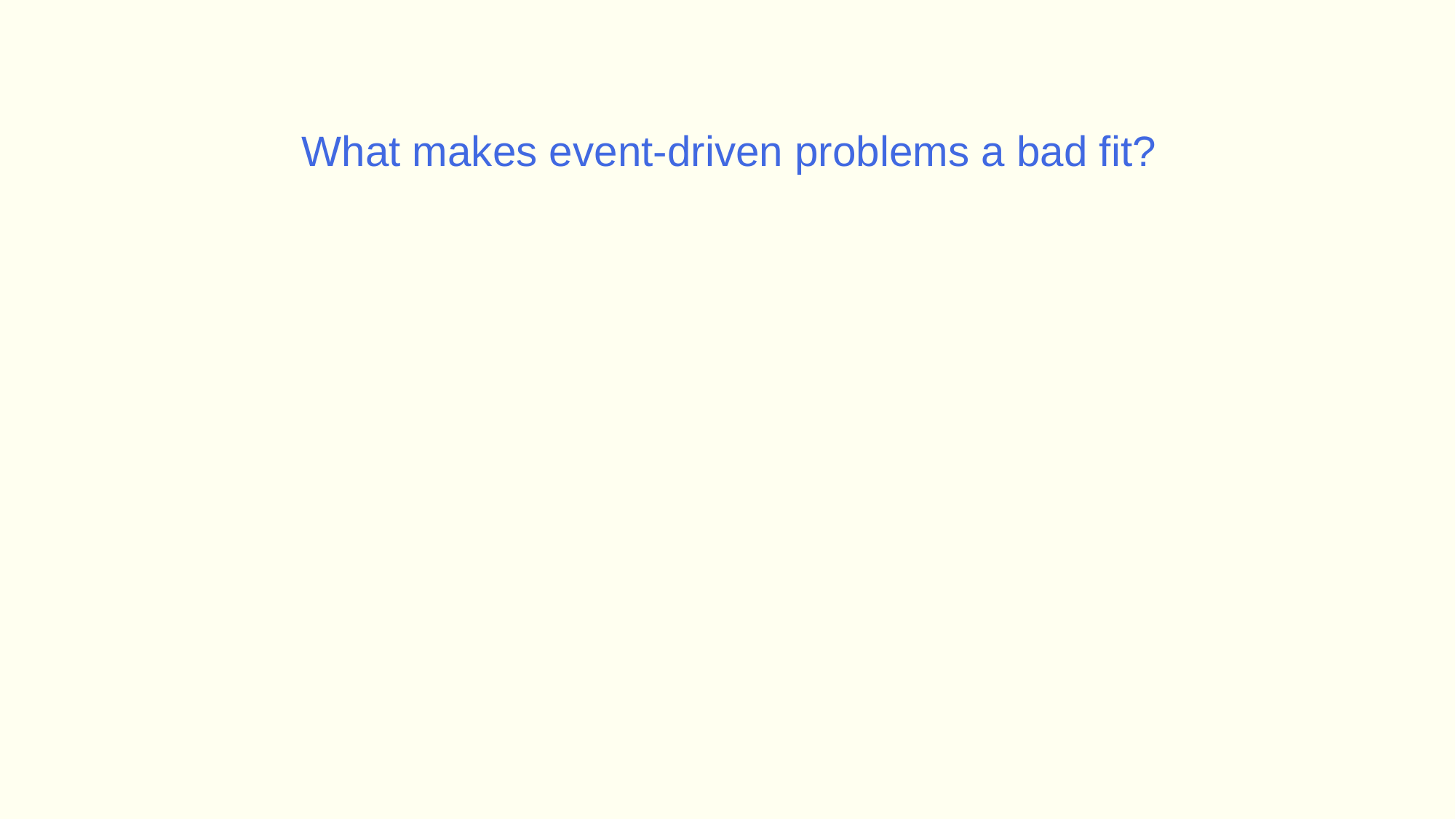

What makes event-driven problems a bad fit?